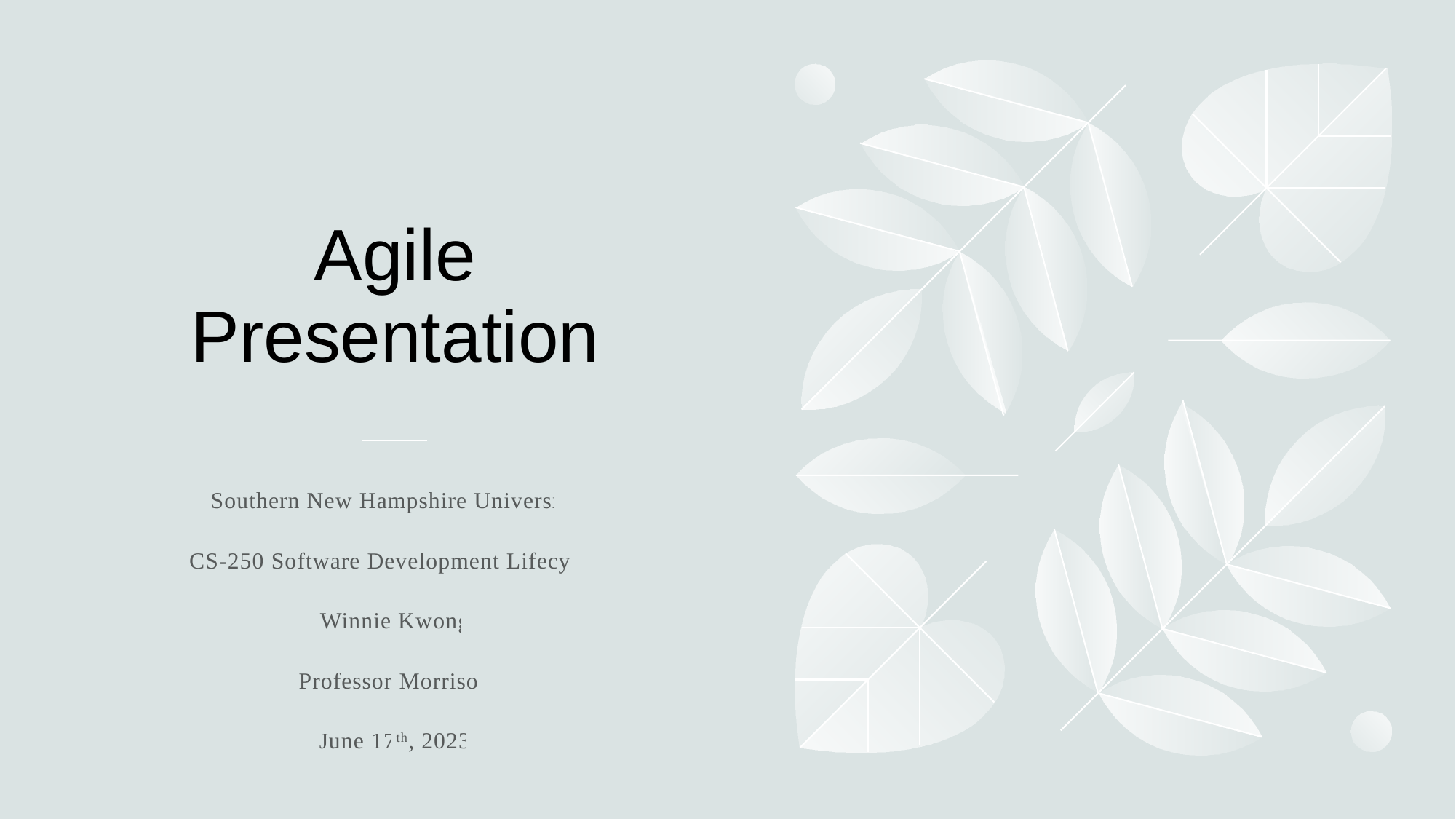

# Agile Presentation
Southern New Hampshire University
CS-250 Software Development Lifecycle
Winnie Kwong
Professor Morrison
June 17th, 2023